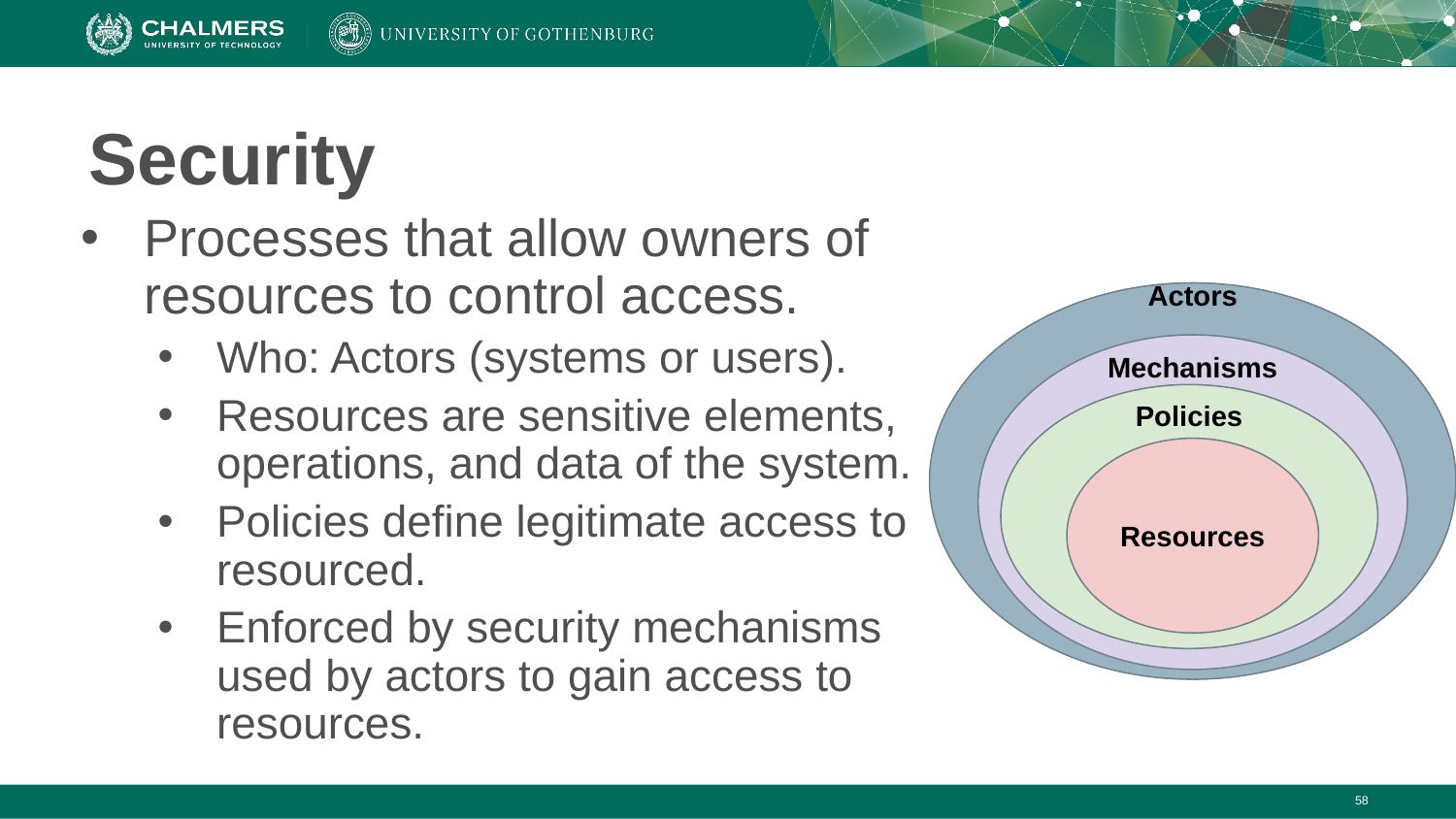

# Security
Processes that allow owners of resources to control access.
Who: Actors (systems or users).
Resources are sensitive elements, operations, and data of the system.
Policies define legitimate access to resourced.
Enforced by security mechanisms used by actors to gain access to resources.
Actors

Mechanisms

Policies

Resources
58